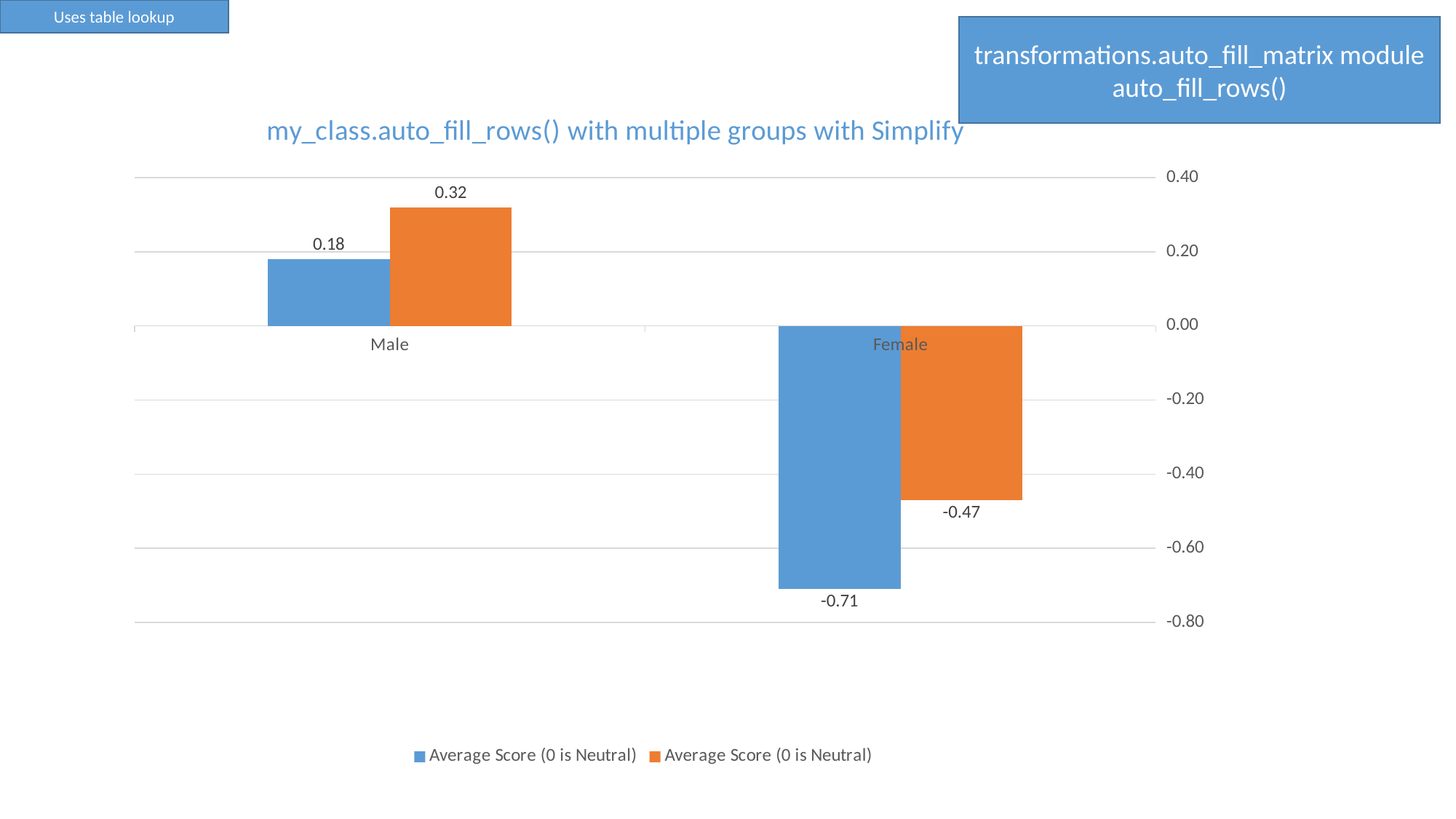

Uses table lookup
transformations.auto_fill_matrix module
auto_fill_rows()

### Chart: my_class.auto_fill_rows() with multiple groups with Simplify

| Category | Average Score (0 is Neutral) | Average Score (0 is Neutral) |
|---|---|---|
| Male | 0.18 | 0.32 |
| Female | -0.71 | -0.47 |